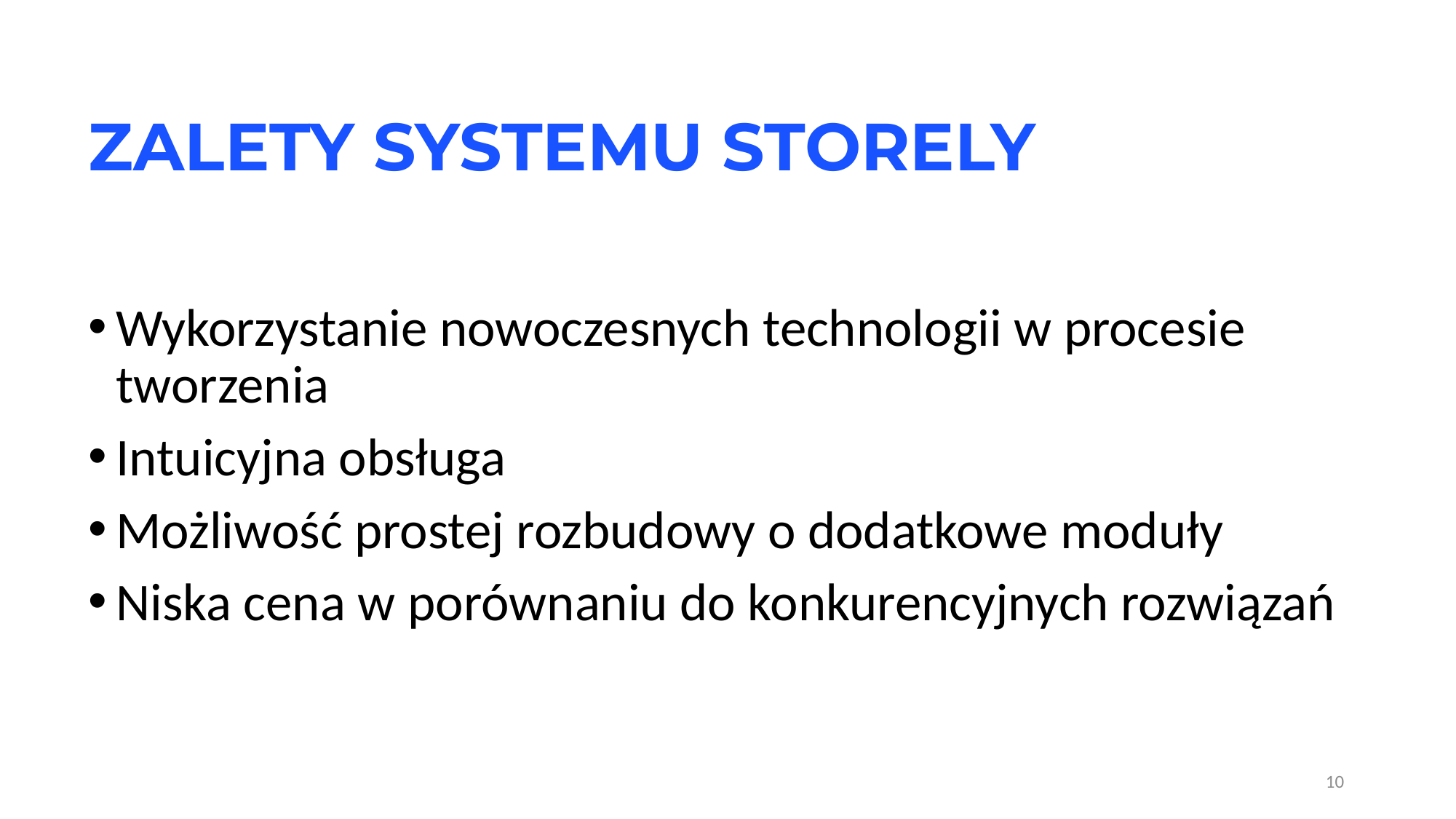

# ZALETY SYSTEMU STORELY

Wykorzystanie nowoczesnych technologii w procesie tworzenia
Intuicyjna obsługa
Możliwość prostej rozbudowy o dodatkowe moduły
Niska cena w porównaniu do konkurencyjnych rozwiązań

10